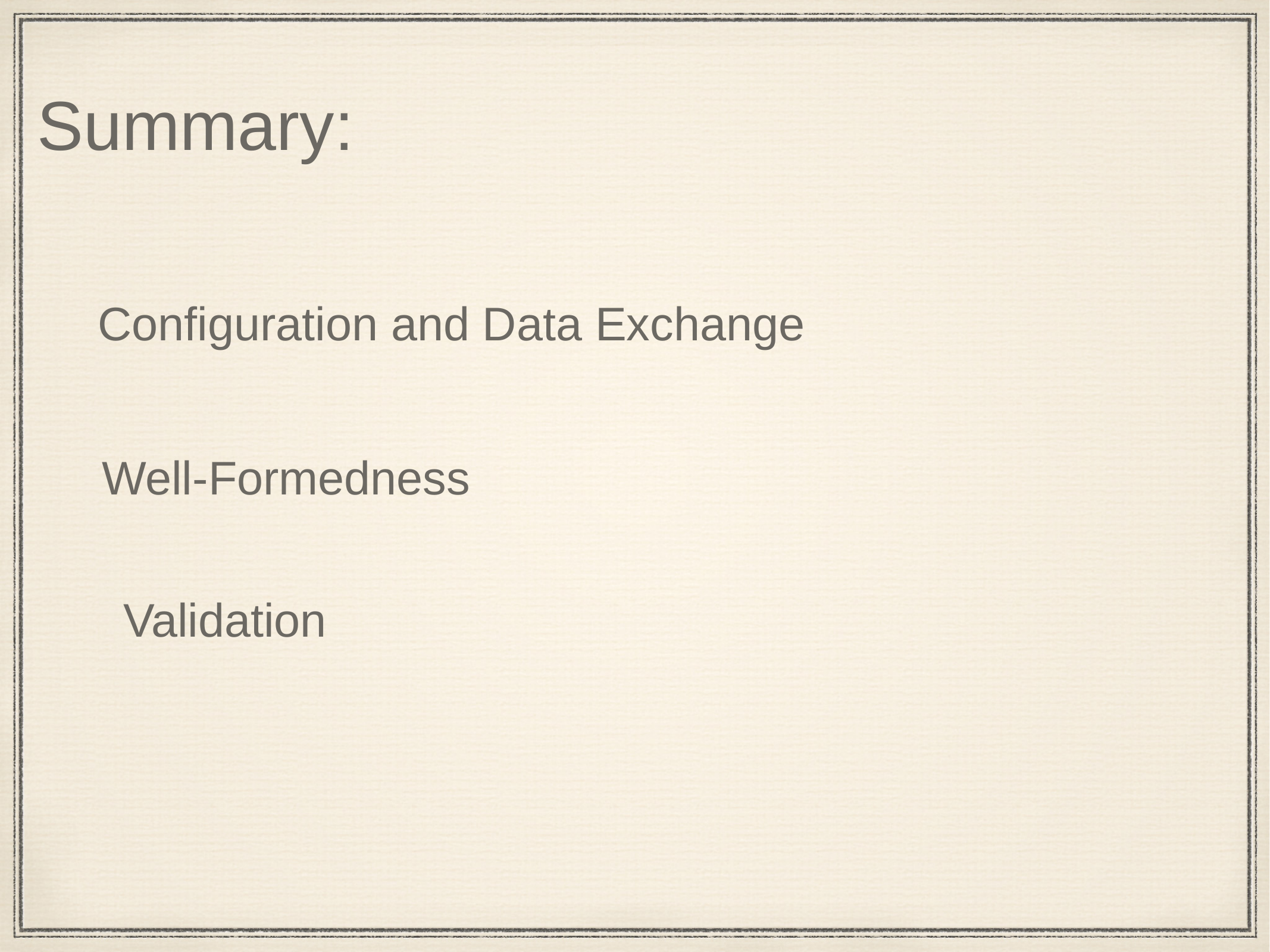

Summary:
Configuration and Data Exchange
Well-Formedness
Validation